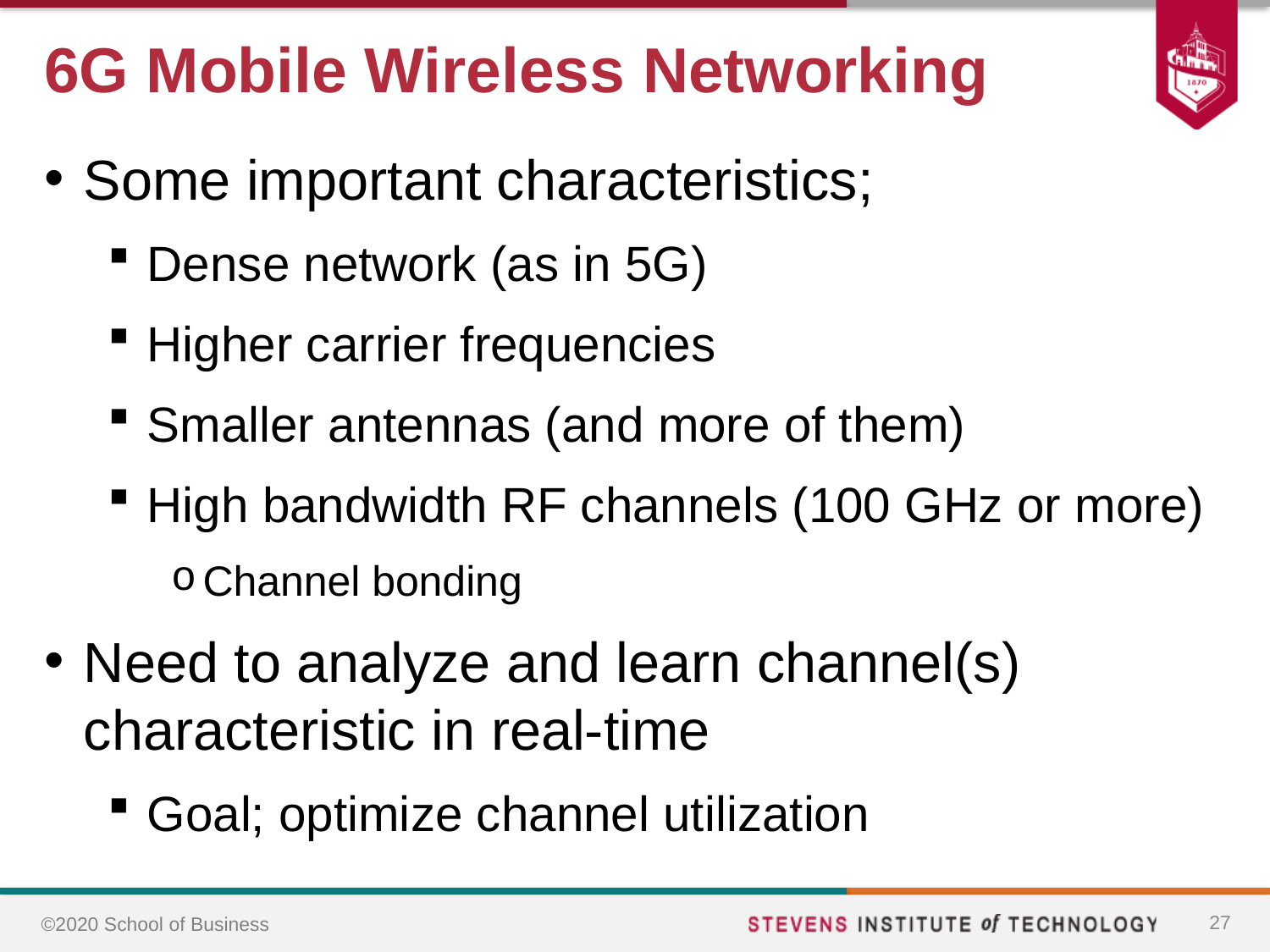

# 6G Mobile Wireless Networking
Some important characteristics;
Dense network (as in 5G)
Higher carrier frequencies
Smaller antennas (and more of them)
High bandwidth RF channels (100 GHz or more)
Channel bonding
Need to analyze and learn channel(s) characteristic in real-time
Goal; optimize channel utilization

27